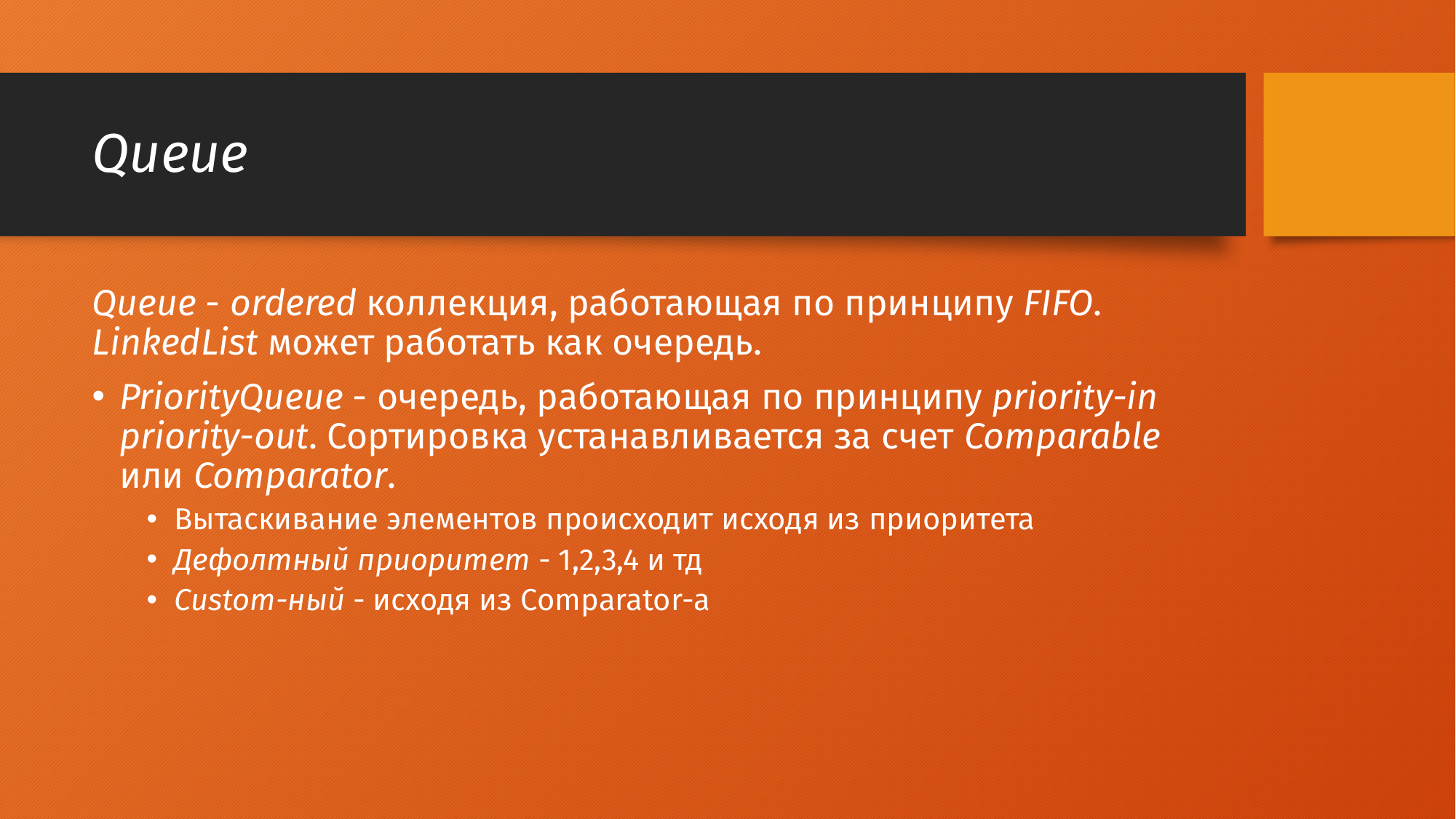

# Queue
Queue - ordered коллекция, работающая по принципу FIFO. LinkedList может работать как очередь.
PriorityQueue - очередь, работающая по принципу priority-in priority-out. Сортировка устанавливается за счет Comparable или Comparator.
Вытаскивание элементов происходит исходя из приоритета
Дефолтный приоритет - 1,2,3,4 и тд
Custom-ный - исходя из Comparator-а